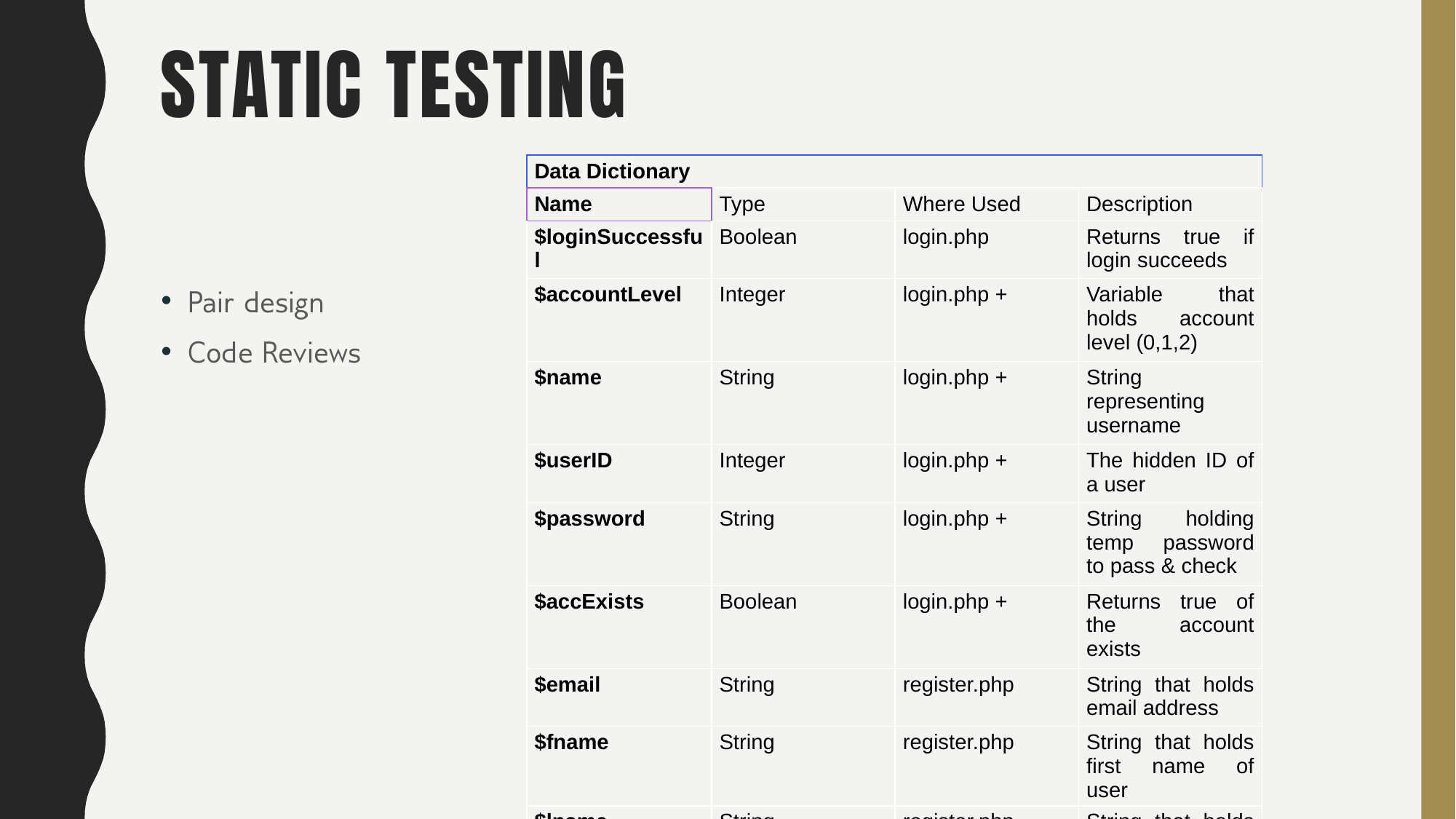

# Static testing
| Data Dictionary |  |  |  |
| --- | --- | --- | --- |
| Name | Type | Where Used | Description |
| $loginSuccessful | Boolean | login.php | Returns true if login succeeds |
| $accountLevel | Integer | login.php + | Variable that holds account level (0,1,2) |
| $name | String | login.php + | String representing username |
| $userID | Integer | login.php + | The hidden ID of a user |
| $password | String | login.php + | String holding temp password to pass & check |
| $accExists | Boolean | login.php + | Returns true of the account exists |
| $email | String | register.php | String that holds email address |
| $fname | String | register.php | String that holds first name of user |
| $lname | String | register.php | String that holds last name of user |
Pair design
Code Reviews